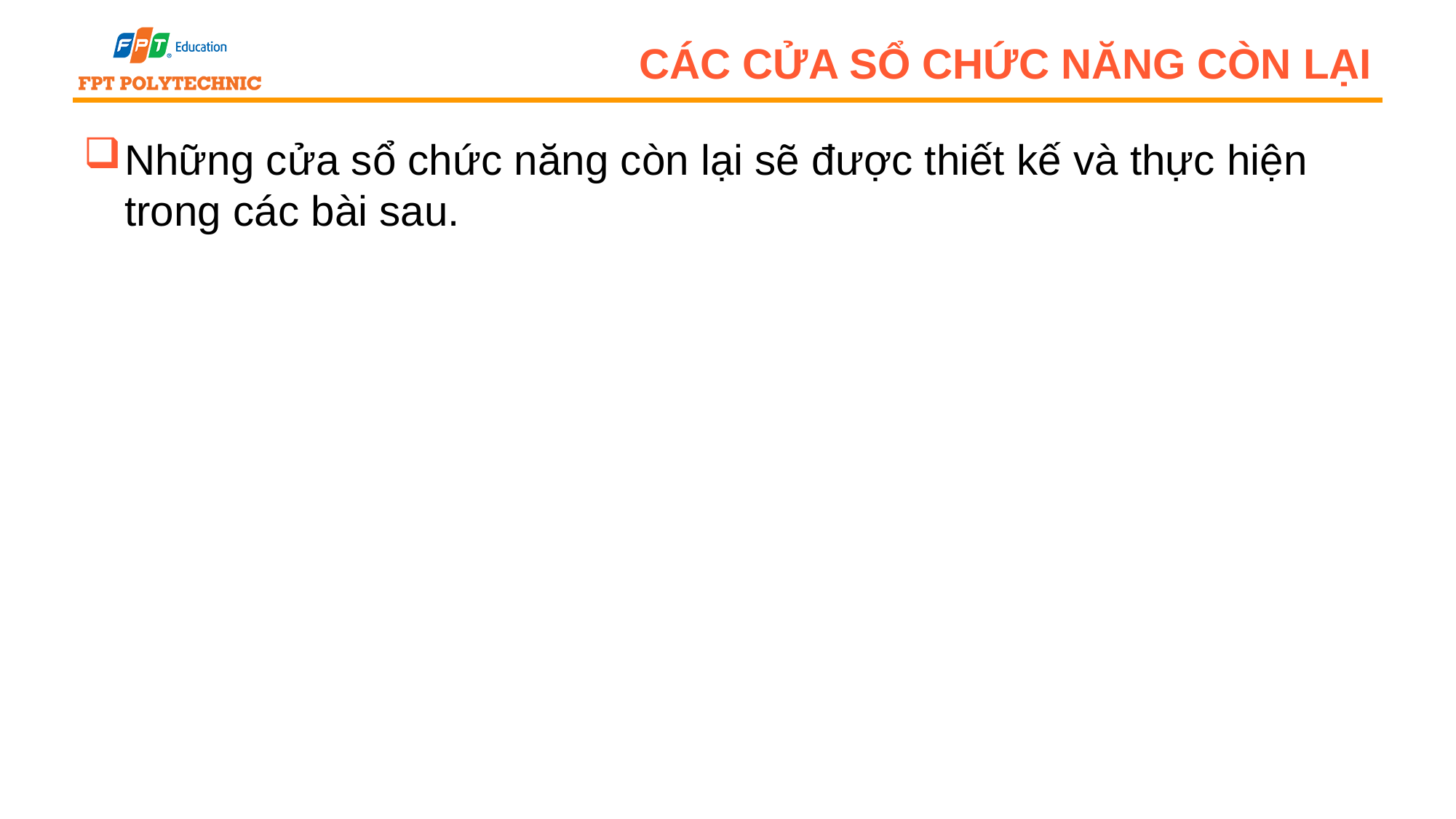

# Các cửa sổ chức năng còn lại
Những cửa sổ chức năng còn lại sẽ được thiết kế và thực hiện trong các bài sau.